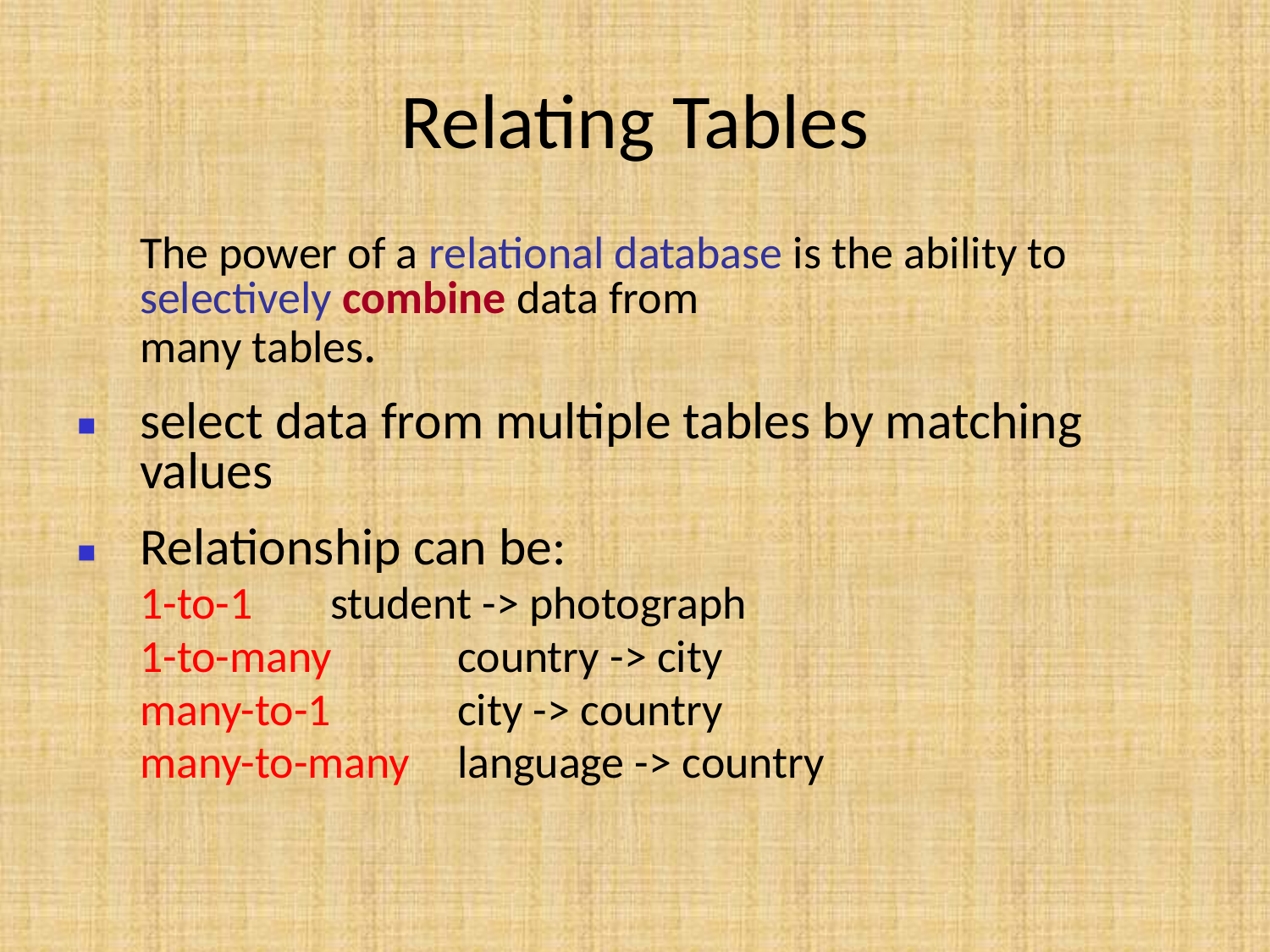

# Relating Tables
	The power of a relational database is the ability to selectively combine data from
many tables.
select data from multiple tables by matching values
Relationship can be:
1-to-1	student -> photograph
1-to-many	country -> city
many-to-1	city -> country
many-to-many	language -> country